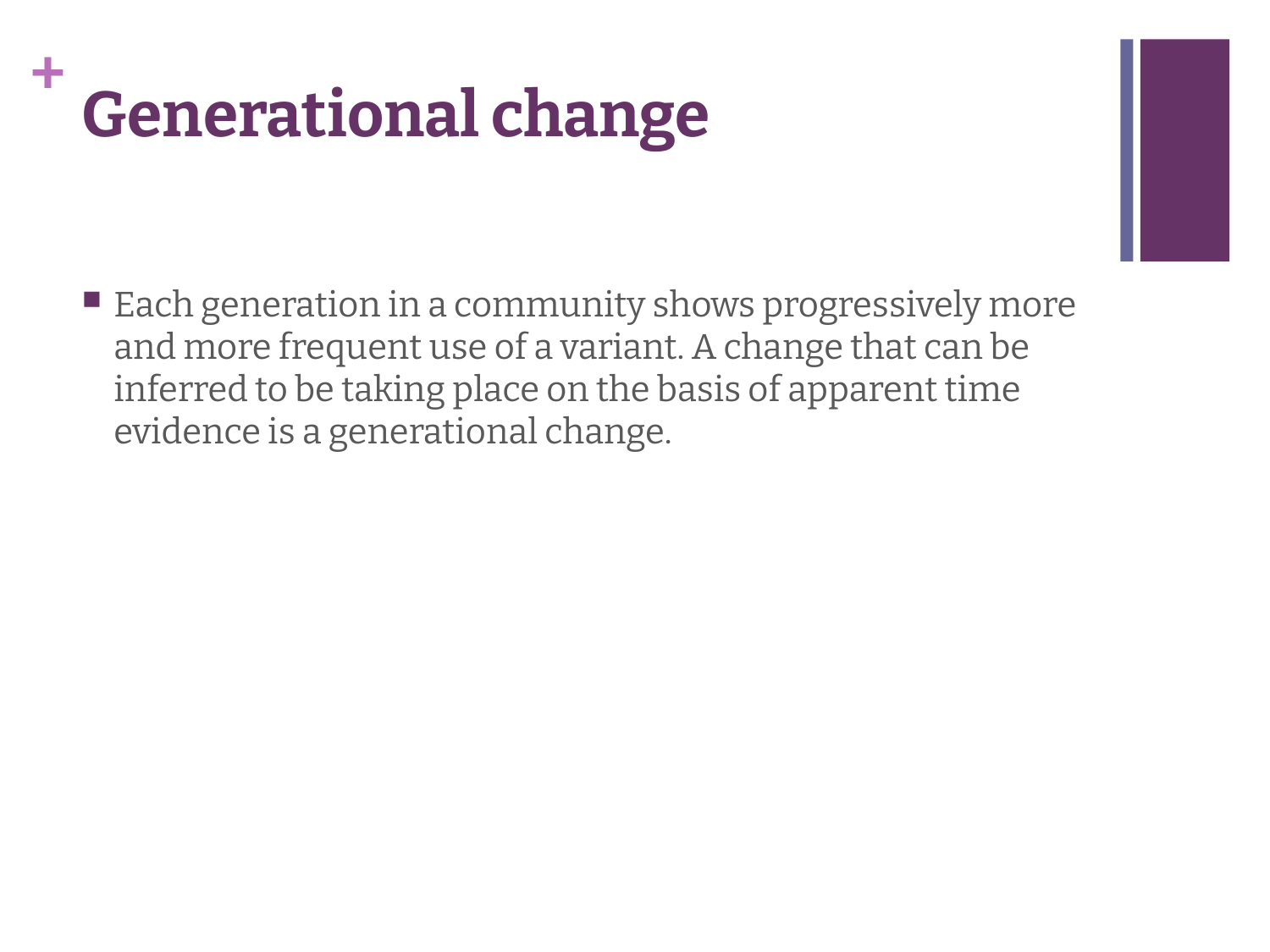

# Generational change
Each generation in a community shows progressively more and more frequent use of a variant. A change that can be inferred to be taking place on the basis of apparent time evidence is a generational change.